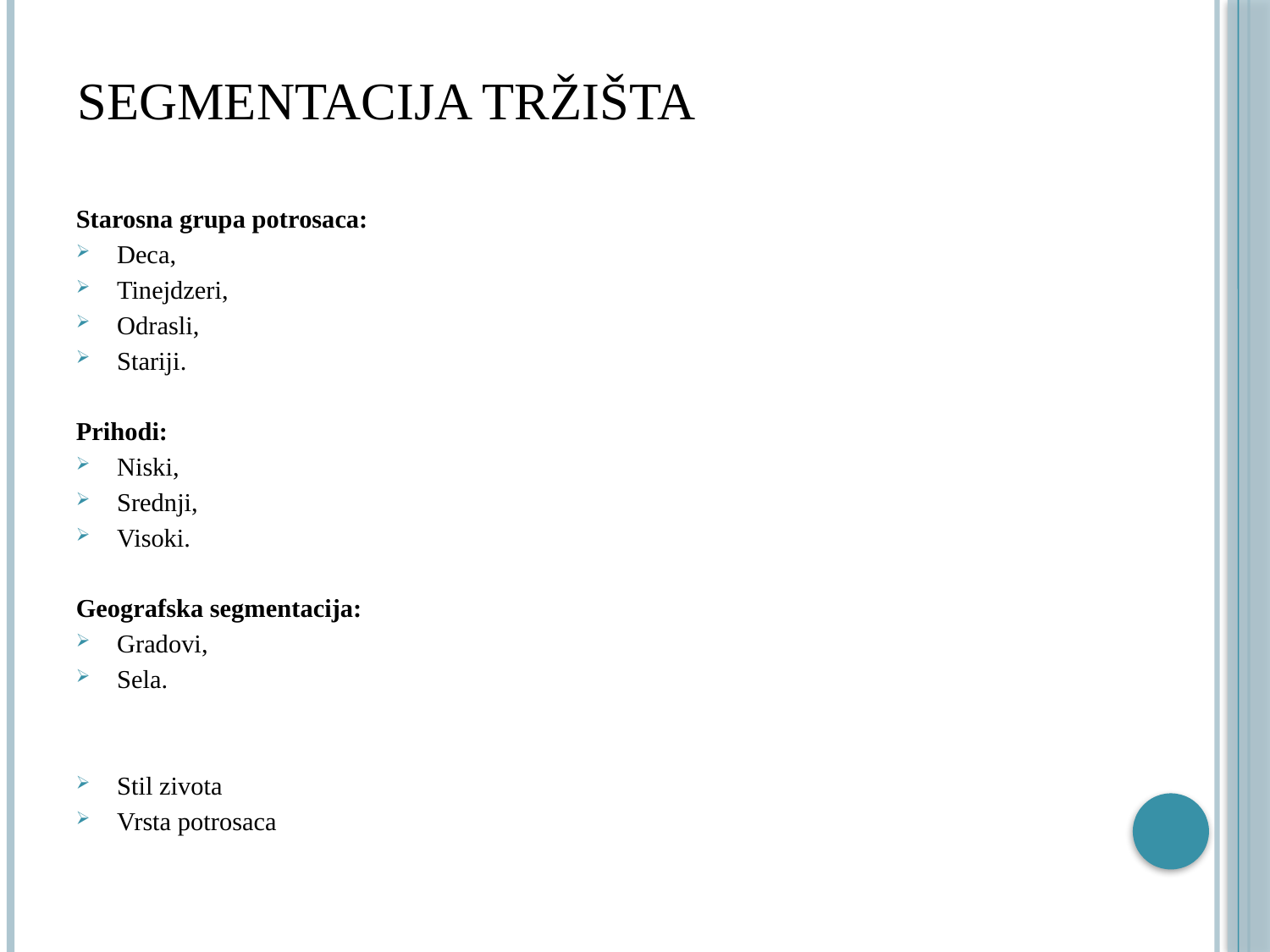

# Segmentacija tržišta
Starosna grupa potrosaca:
Deca,
Tinejdzeri,
Odrasli,
Stariji.

Prihodi:
Niski,
Srednji,
Visoki.

Geografska segmentacija:
Gradovi,
Sela.

Stil zivota
Vrsta potrosaca